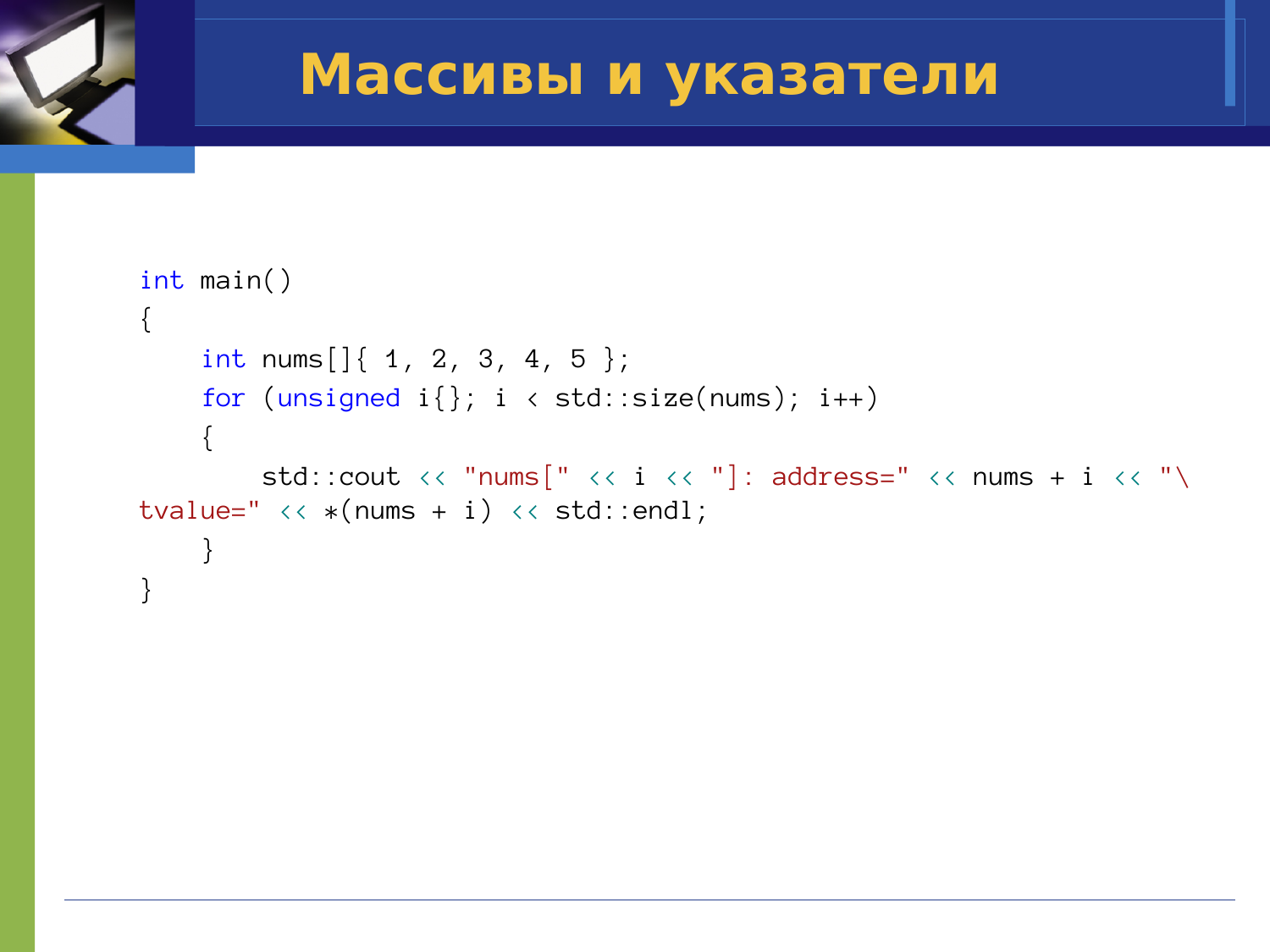

# Массивы и указатели

int main()
{
    int nums[]{ 1, 2, 3, 4, 5 };
    for (unsigned i{}; i < std::size(nums); i++)
    {
        std::cout << "nums[" << i << "]: address=" << nums + i << "\tvalue=" << *(nums + i) << std::endl;
    }
}